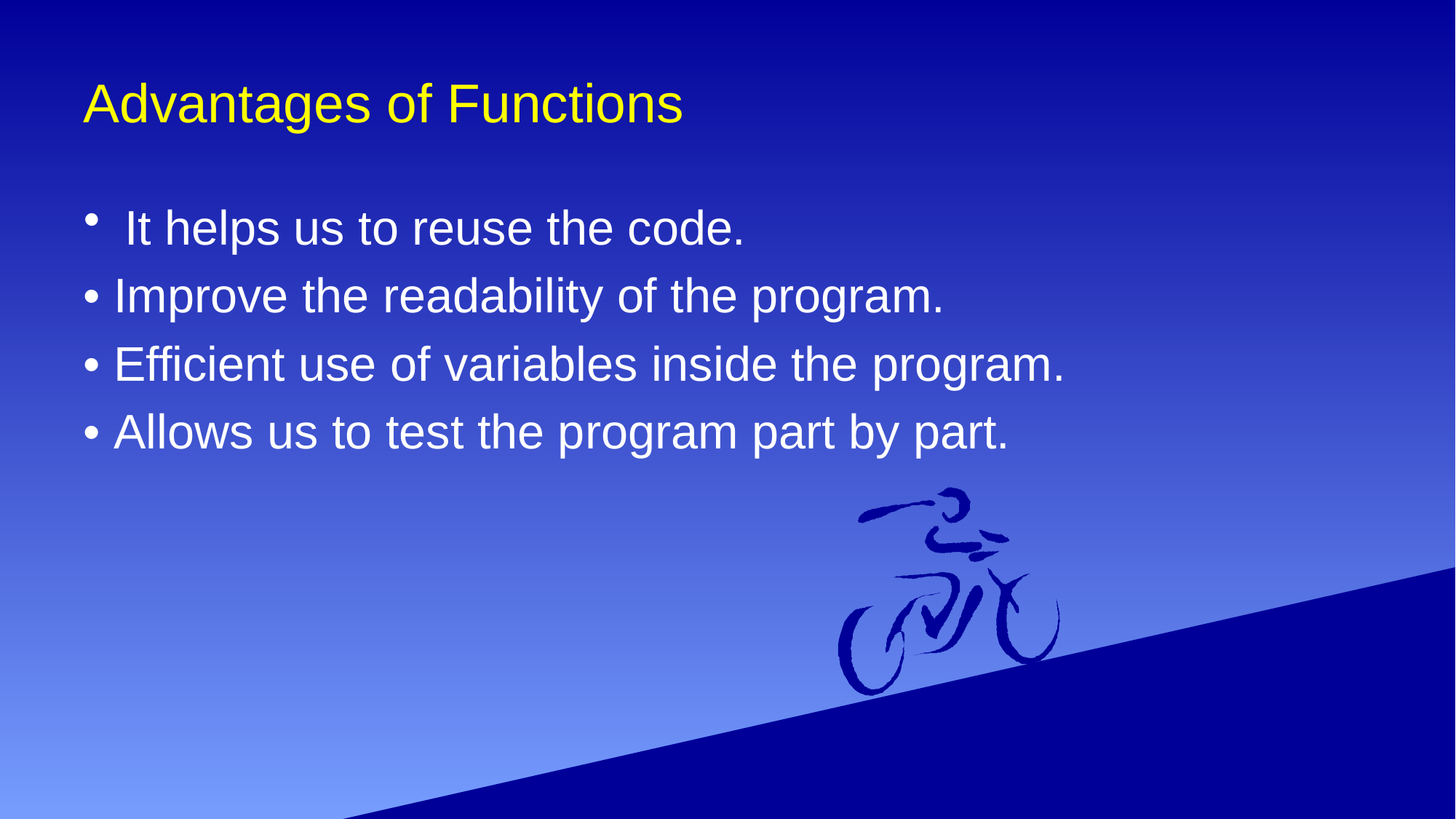

# Advantages of Functions
It helps us to reuse the code.
• Improve the readability of the program.
• Efficient use of variables inside the program.
• Allows us to test the program part by part.